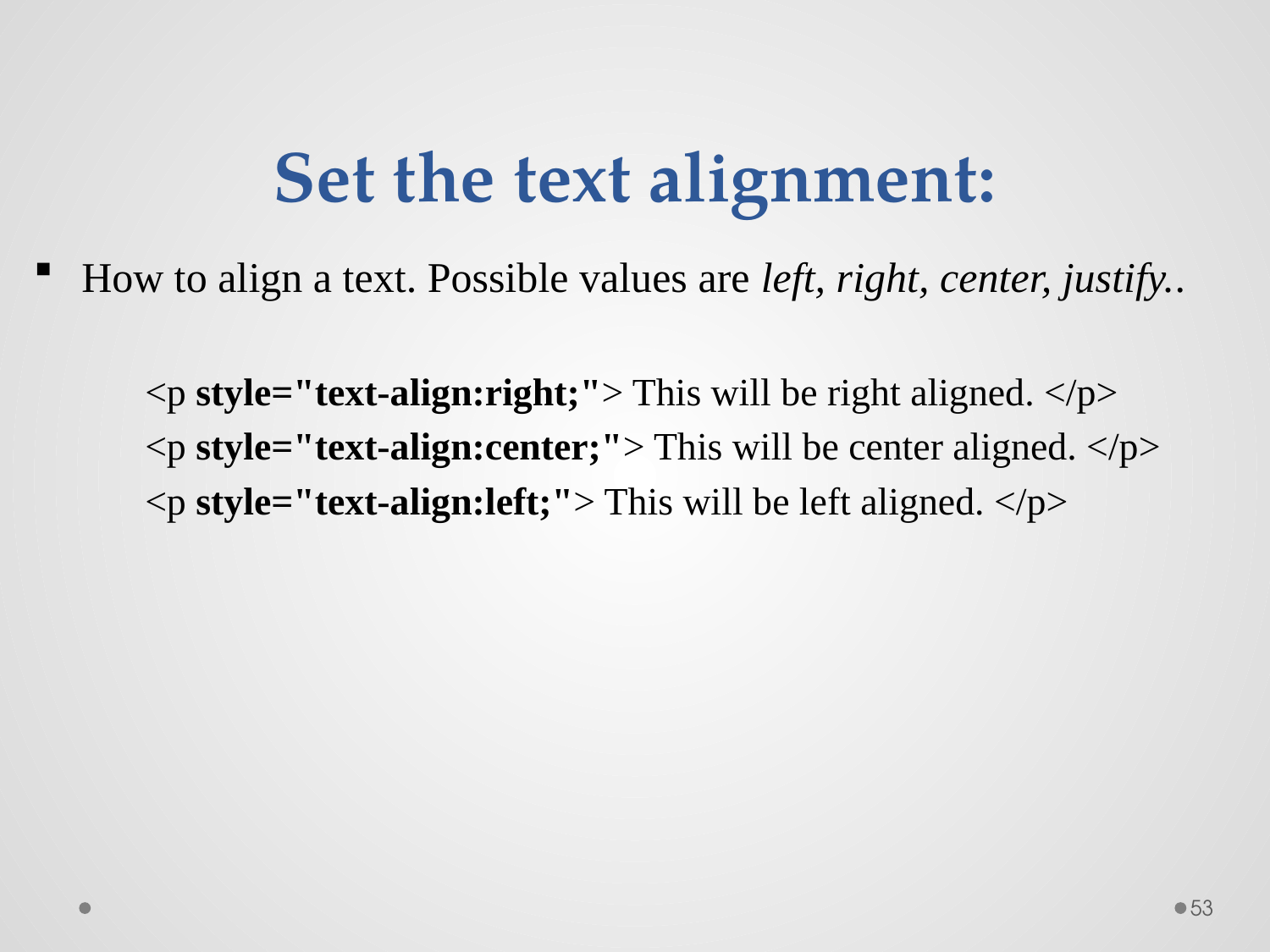

# Set the text alignment:
How to align a text. Possible values are left, right, center, justify..

<p style="text-align:right;"> This will be right aligned. </p>
<p style="text-align:center;"> This will be center aligned. </p>
<p style="text-align:left;"> This will be left aligned. </p>
53